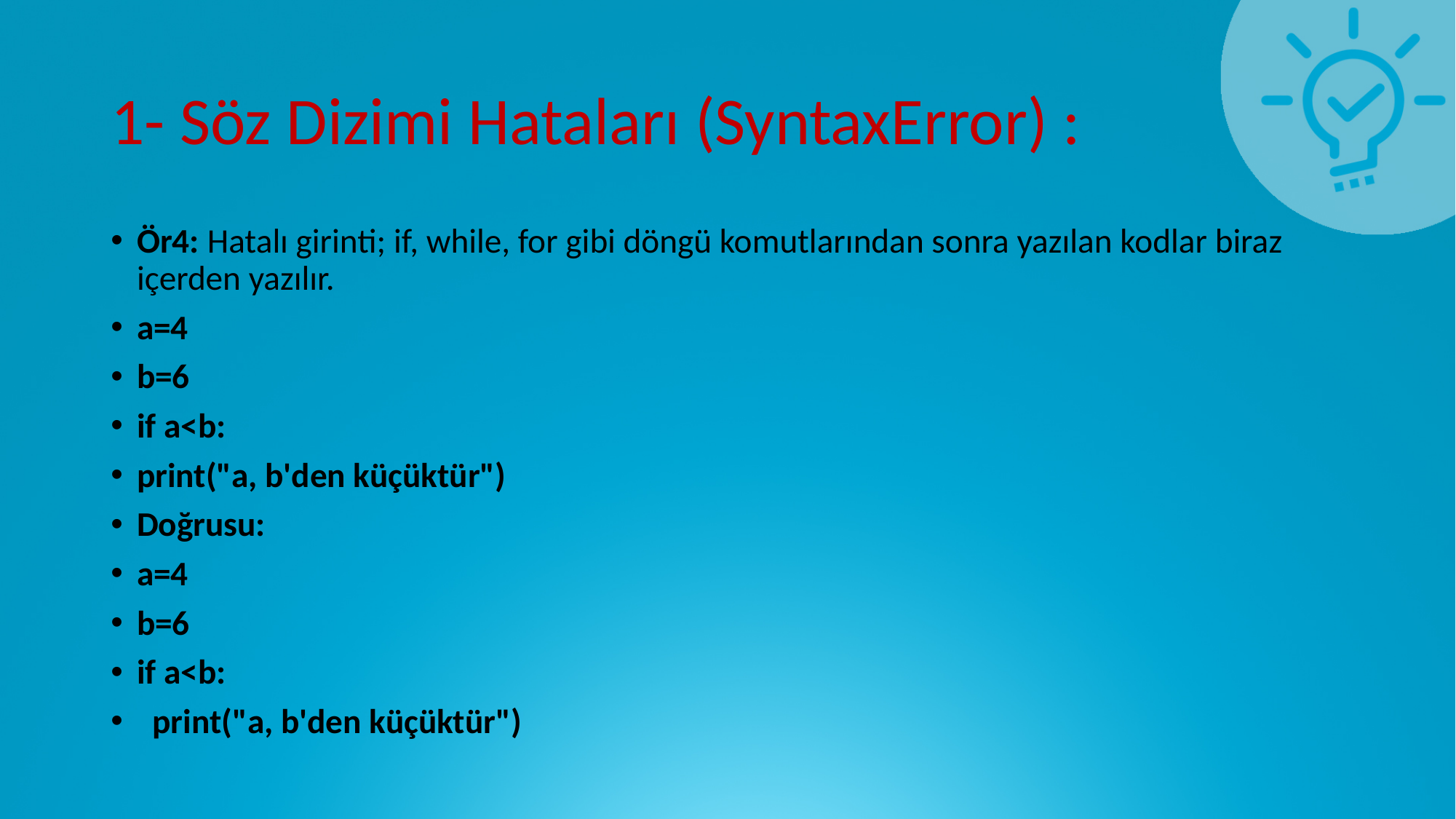

# 1- Söz Dizimi Hataları (SyntaxError) :
Ör4: Hatalı girinti; if, while, for gibi döngü komutlarından sonra yazılan kodlar biraz içerden yazılır.
a=4
b=6
if a<b:
print("a, b'den küçüktür")
Doğrusu:
a=4
b=6
if a<b:
  print("a, b'den küçüktür")